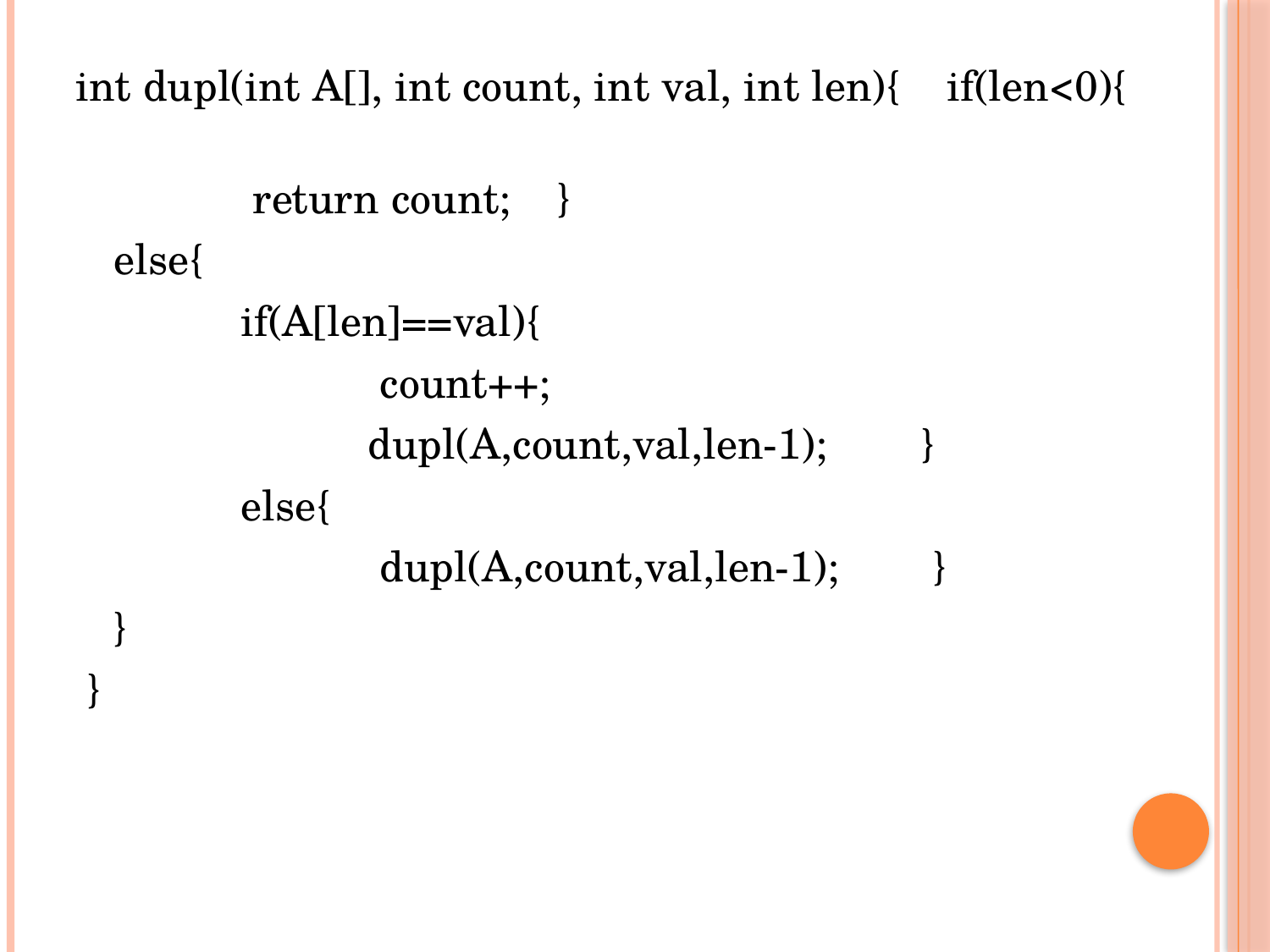

int dupl(int A[], int count, int val, int len){    if(len<0){
		 return count;    }
	else{
		if(A[len]==val){
			 count++;
			dupl(A,count,val,len-1);        }
		else{
			 dupl(A,count,val,len-1);        }
	}
 }